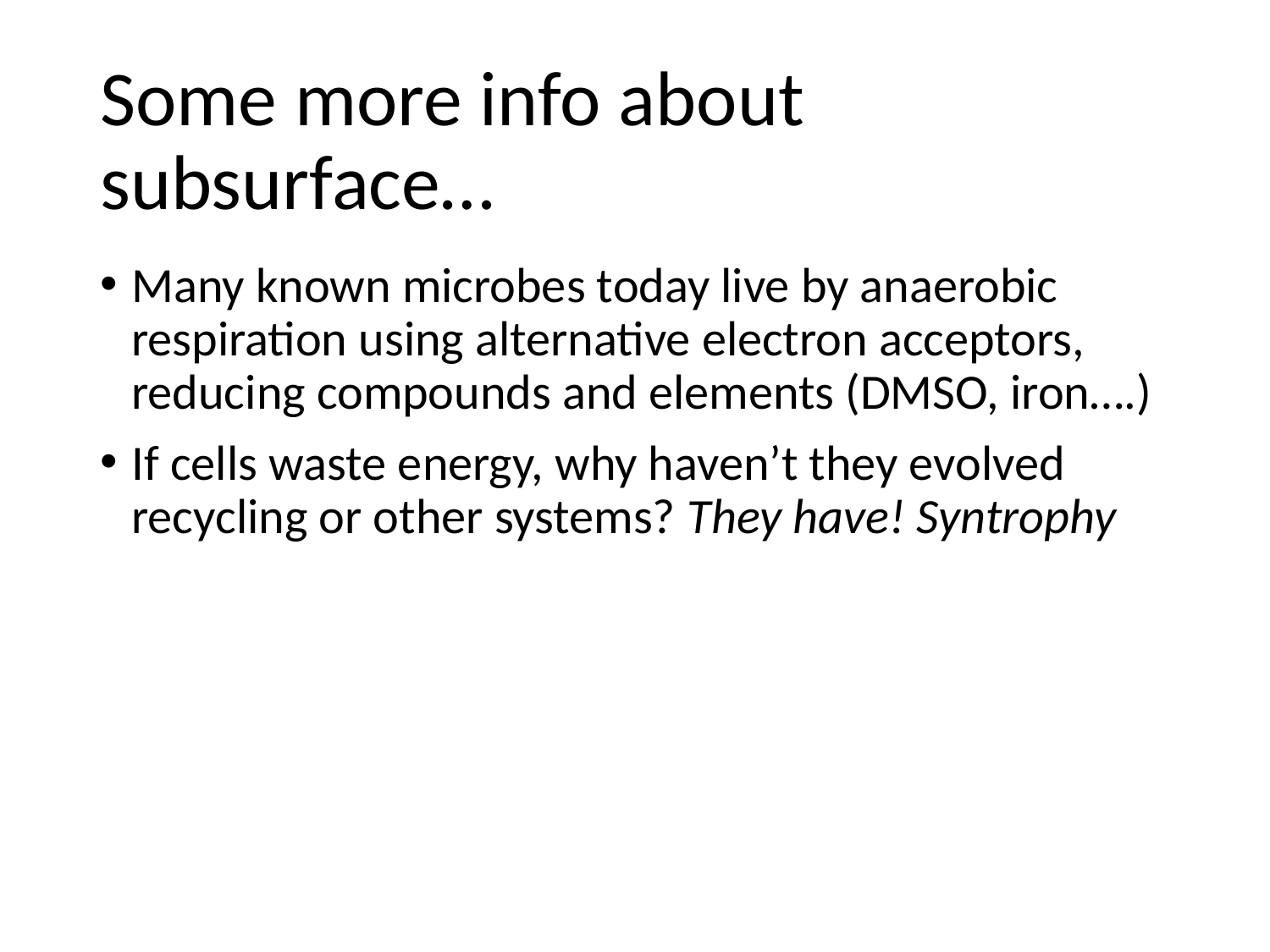

# Some more info about subsurface…
Many known microbes today live by anaerobic respiration using alternative electron acceptors, reducing compounds and elements (DMSO, iron….)
If cells waste energy, why haven’t they evolved recycling or other systems? They have! Syntrophy